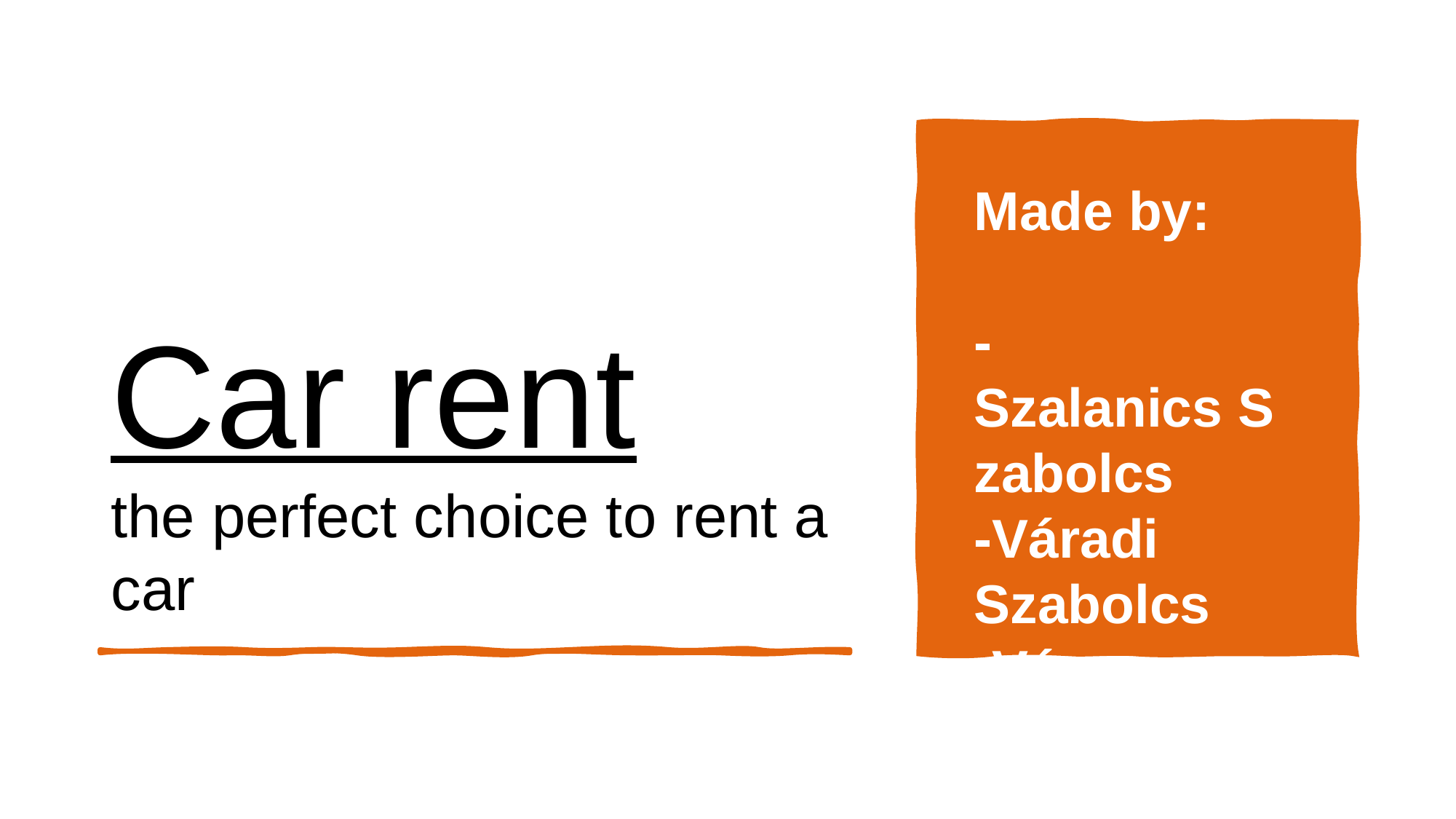

# Car rent the perfect choice to rent a car
Made by:

-Szalanics Szabolcs
-Váradi Szabolcs
-Vágner Dávid Zoltán